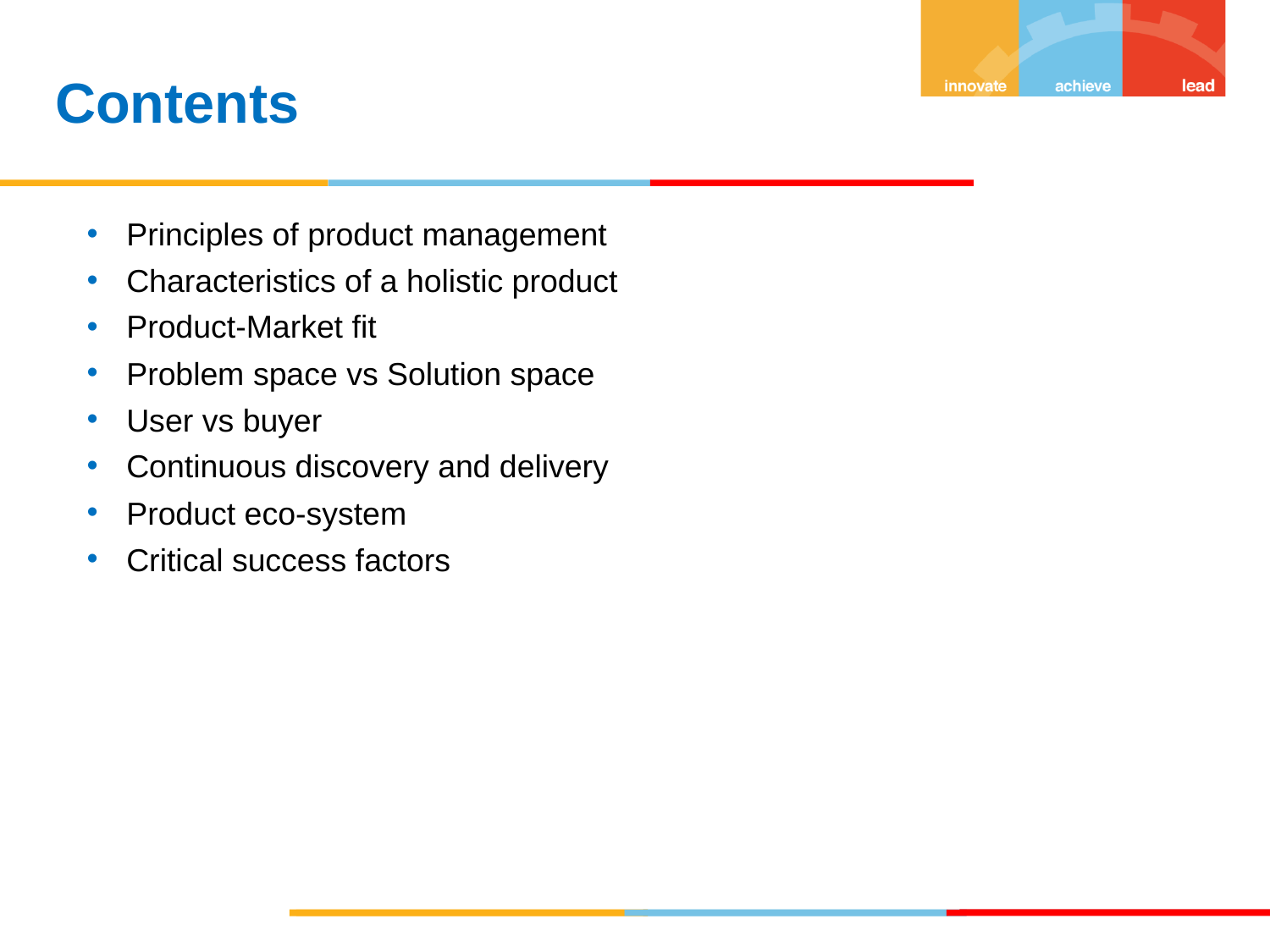

Contents
Principles of product management
Characteristics of a holistic product
Product-Market fit
Problem space vs Solution space
User vs buyer
Continuous discovery and delivery
Product eco-system
Critical success factors